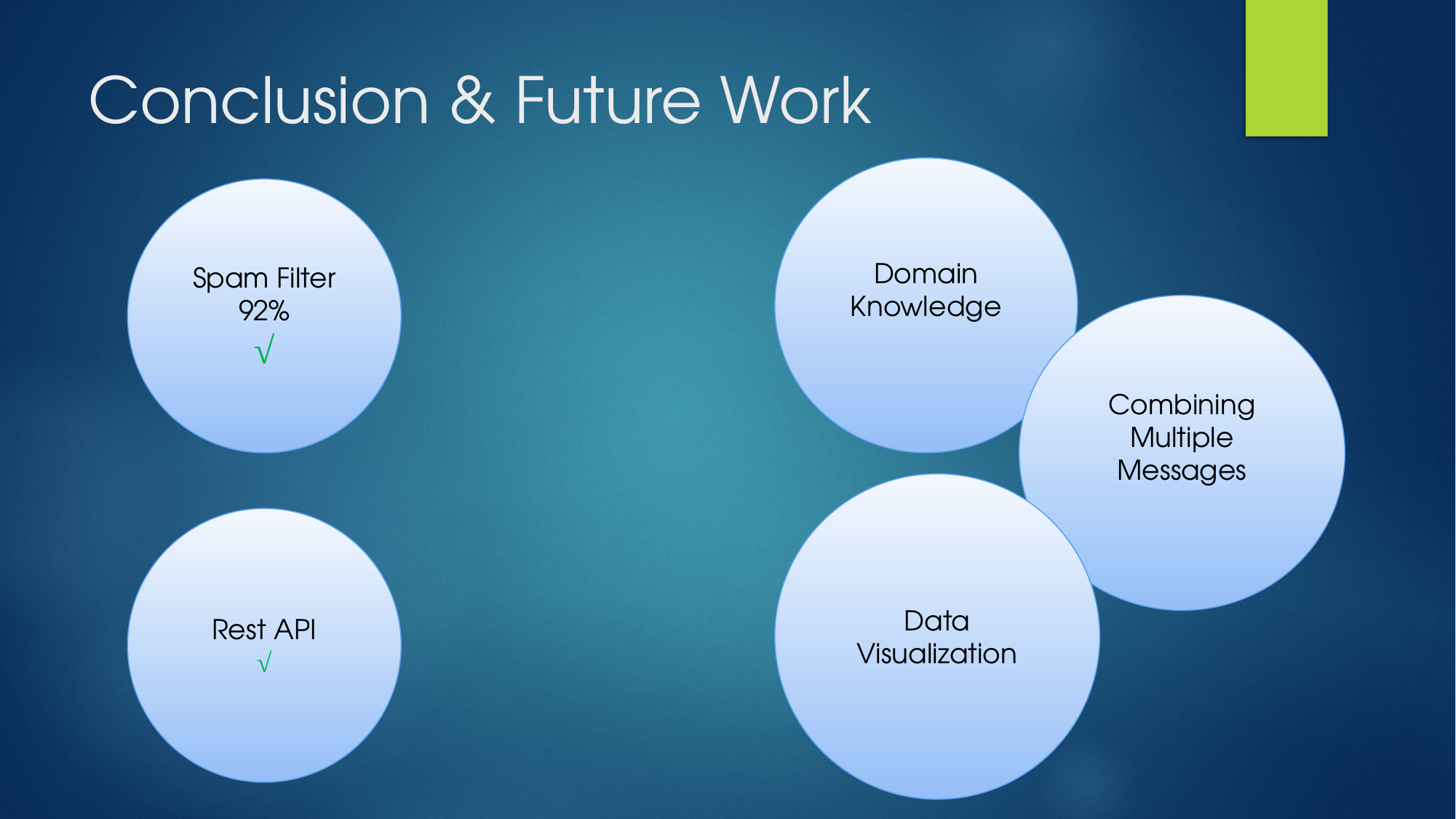

# Conclusion & Future Work
Domain Knowledge

Spam Filter
92%
√
Combining Multiple Messages

Data Visualization
Rest API
√